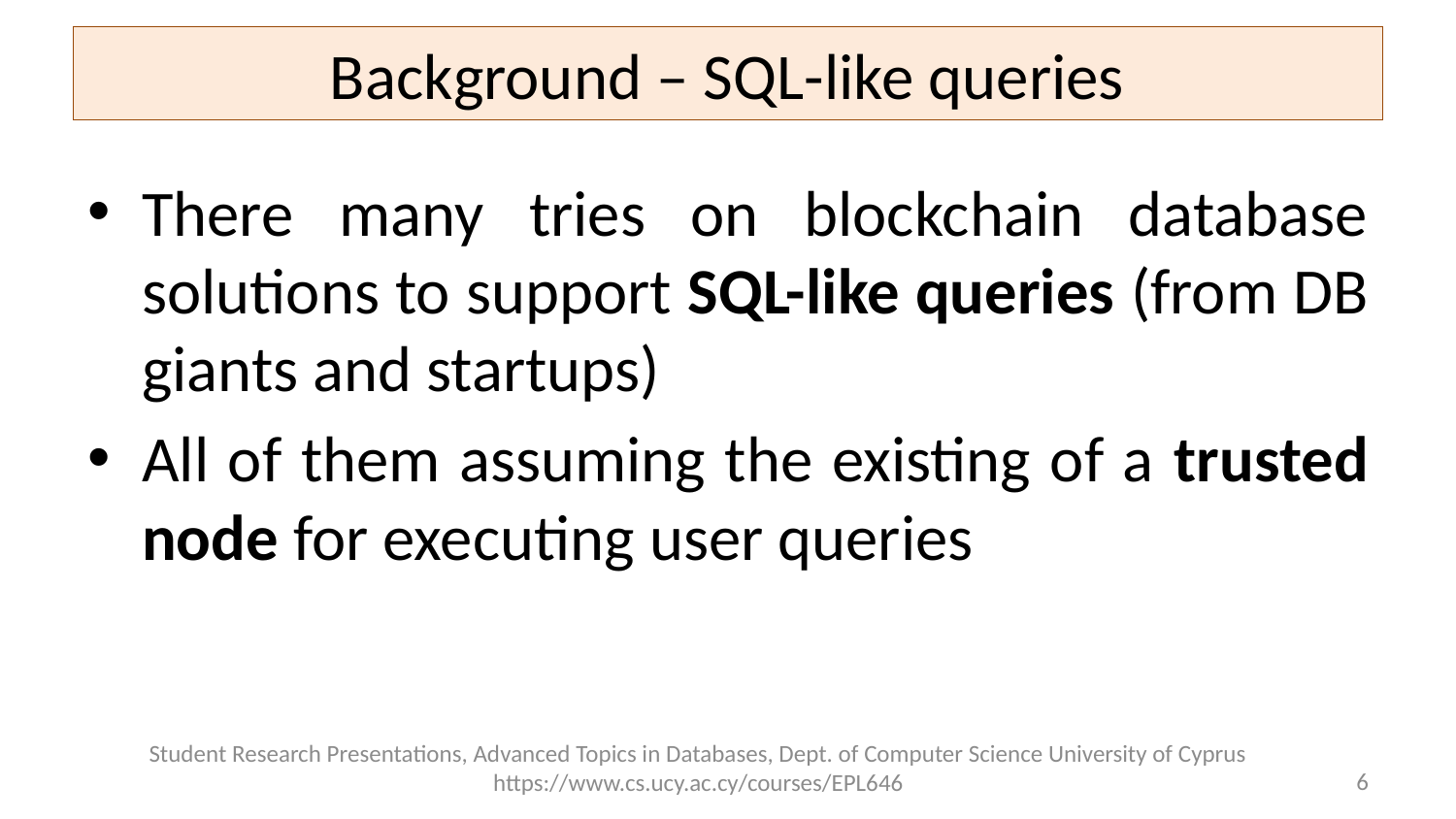

# Background – SQL-like queries
There many tries on blockchain database solutions to support SQL-like queries (from DB giants and startups)
All of them assuming the existing of a trusted node for executing user queries
Student Research Presentations, Advanced Topics in Databases, Dept. of Computer Science University of Cyprus https://www.cs.ucy.ac.cy/courses/EPL646
6